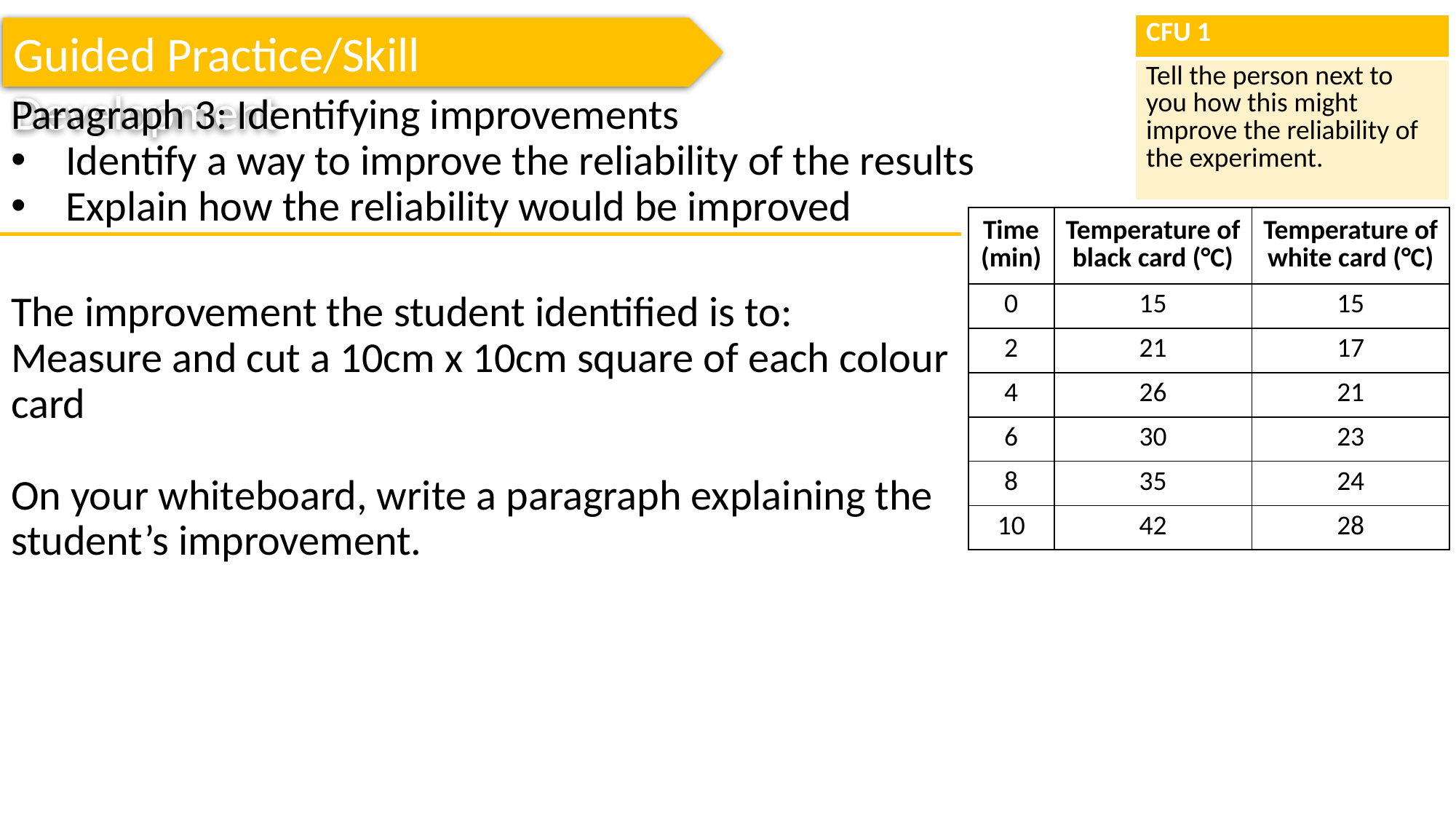

| CFU 1 |
| --- |
| Tell the person next to you how this might improve the reliability of the experiment. |
Guided Practice/Skill Development
Paragraph 3: Identifying improvements
Identify a way to improve the reliability of the results
Explain how the reliability would be improved
| Time (min) | Temperature of black card (°C) | Temperature of white card (°C) |
| --- | --- | --- |
| 0 | 15 | 15 |
| 2 | 21 | 17 |
| 4 | 26 | 21 |
| 6 | 30 | 23 |
| 8 | 35 | 24 |
| 10 | 42 | 28 |

The improvement the student identified is to:
Measure and cut a 10cm x 10cm square of each colour card

On your whiteboard, write a paragraph explaining the student’s improvement.